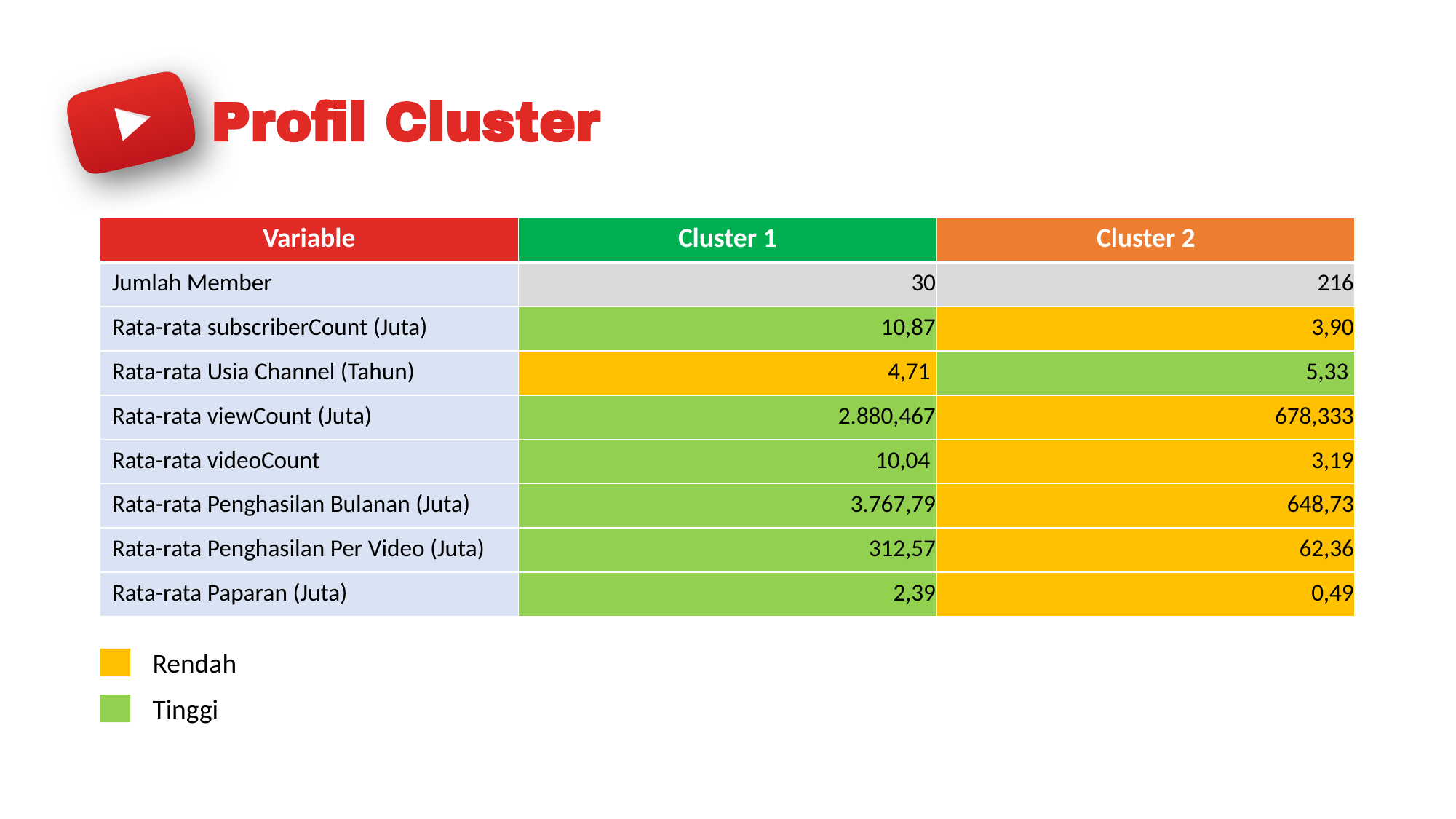

# Profil Cluster
| Variable | Cluster 1 | Cluster 2 |
| --- | --- | --- |
| Jumlah Member | 30 | 216 |
| Rata-rata subscriberCount (Juta) | 10,87 | 3,90 |
| Rata-rata Usia Channel (Tahun) | 4,71 | 5,33 |
| Rata-rata viewCount (Juta) | 2.880,467 | 678,333 |
| Rata-rata videoCount | 10,04 | 3,19 |
| Rata-rata Penghasilan Bulanan (Juta) | 3.767,79 | 648,73 |
| Rata-rata Penghasilan Per Video (Juta) | 312,57 | 62,36 |
| Rata-rata Paparan (Juta) | 2,39 | 0,49 |
Rendah

Tinggi